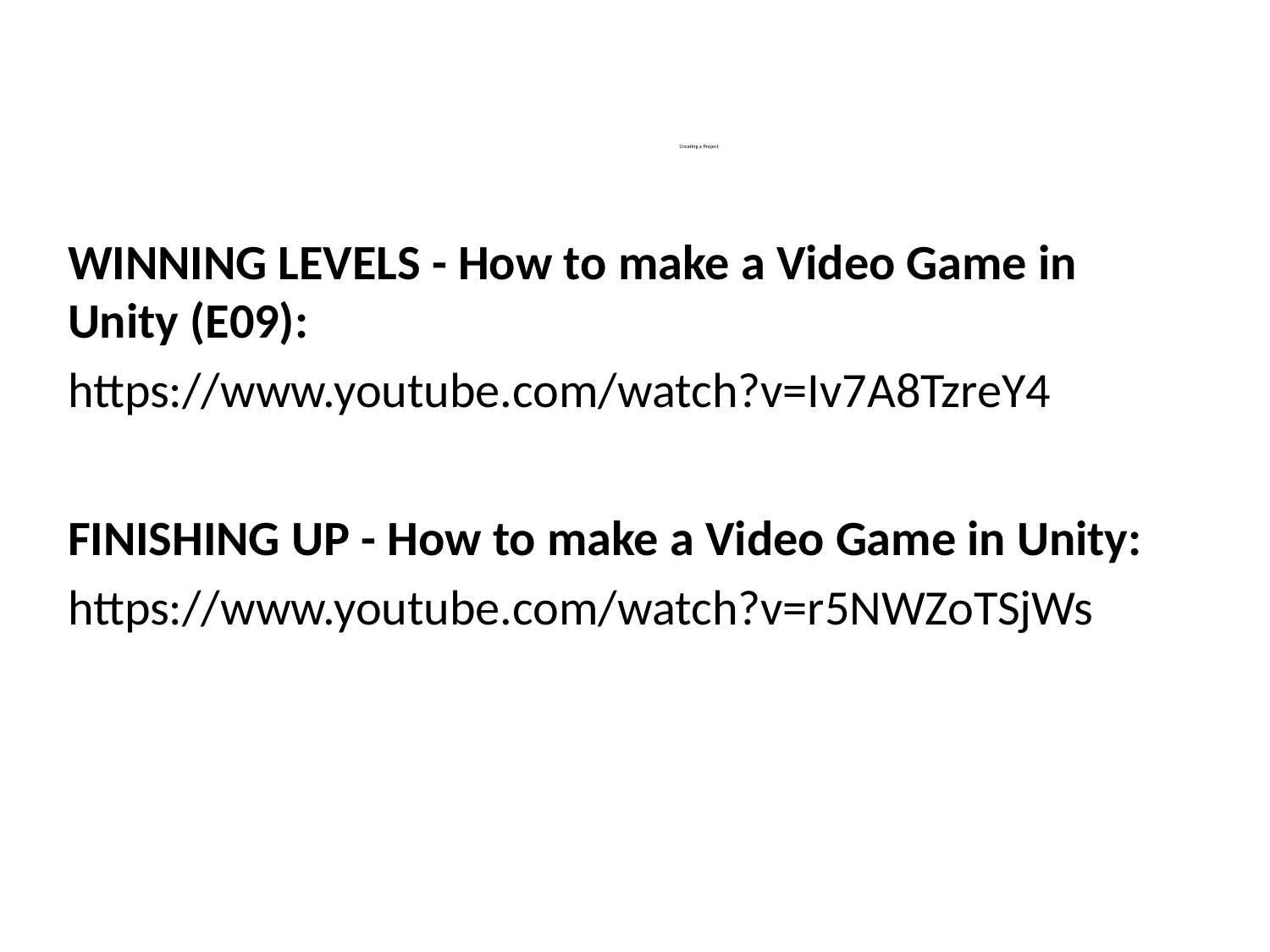

# Creating a Project

WINNING LEVELS - How to make a Video Game in Unity (E09):
https://www.youtube.com/watch?v=Iv7A8TzreY4

FINISHING UP - How to make a Video Game in Unity:
https://www.youtube.com/watch?v=r5NWZoTSjWs